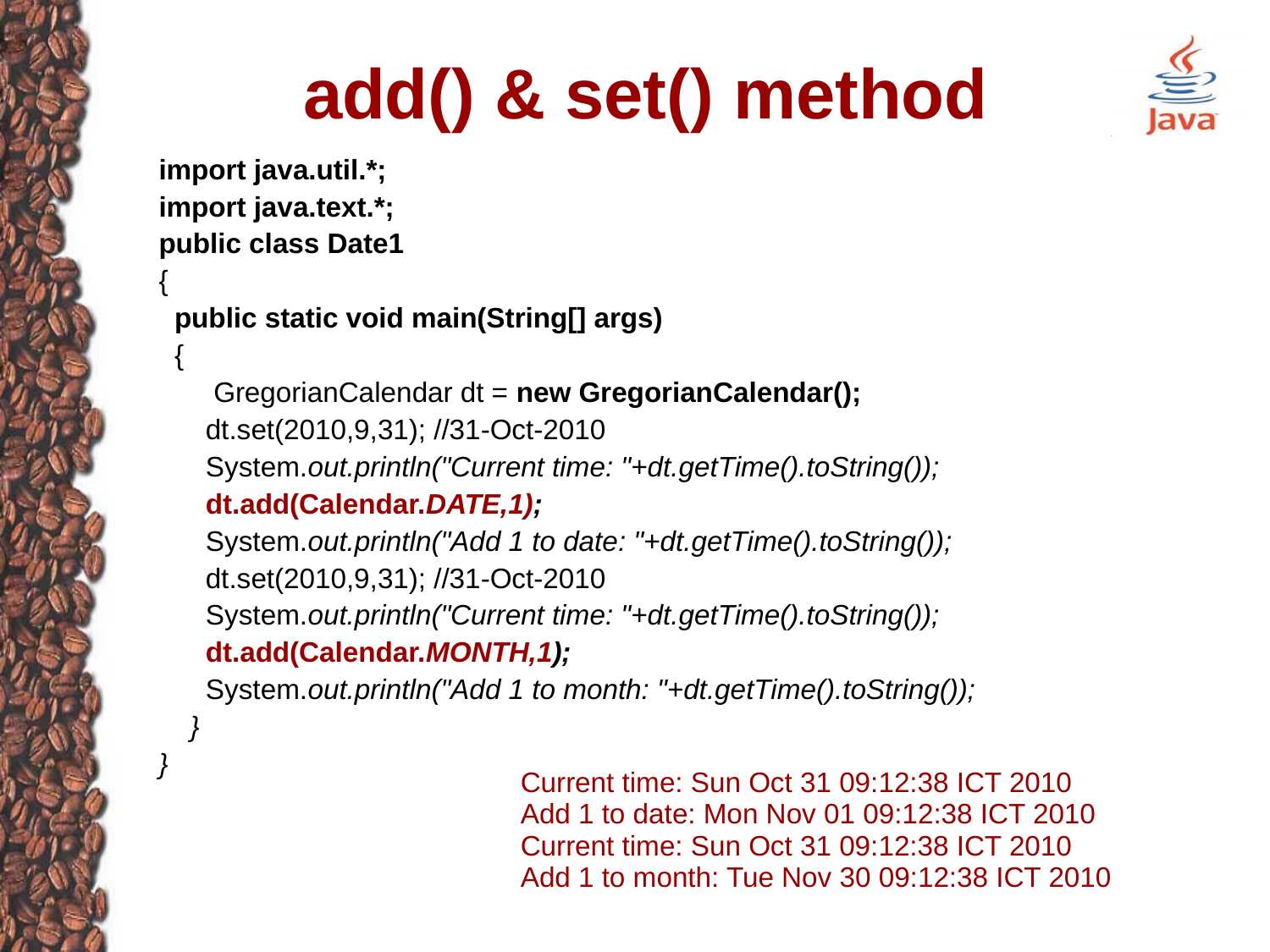

# add() & set() method
import java.util.*;
import java.text.*;
public class Date1
{
  public static void main(String[] args)
  {
       GregorianCalendar dt = new GregorianCalendar();
      dt.set(2010,9,31); //31-Oct-2010
      System.out.println("Current time: "+dt.getTime().toString());
      dt.add(Calendar.DATE,1);
      System.out.println("Add 1 to date: "+dt.getTime().toString());
      dt.set(2010,9,31); //31-Oct-2010
      System.out.println("Current time: "+dt.getTime().toString());
      dt.add(Calendar.MONTH,1);
      System.out.println("Add 1 to month: "+dt.getTime().toString());
    }
}
Current time: Sun Oct 31 09:12:38 ICT 2010
Add 1 to date: Mon Nov 01 09:12:38 ICT 2010
Current time: Sun Oct 31 09:12:38 ICT 2010
Add 1 to month: Tue Nov 30 09:12:38 ICT 2010